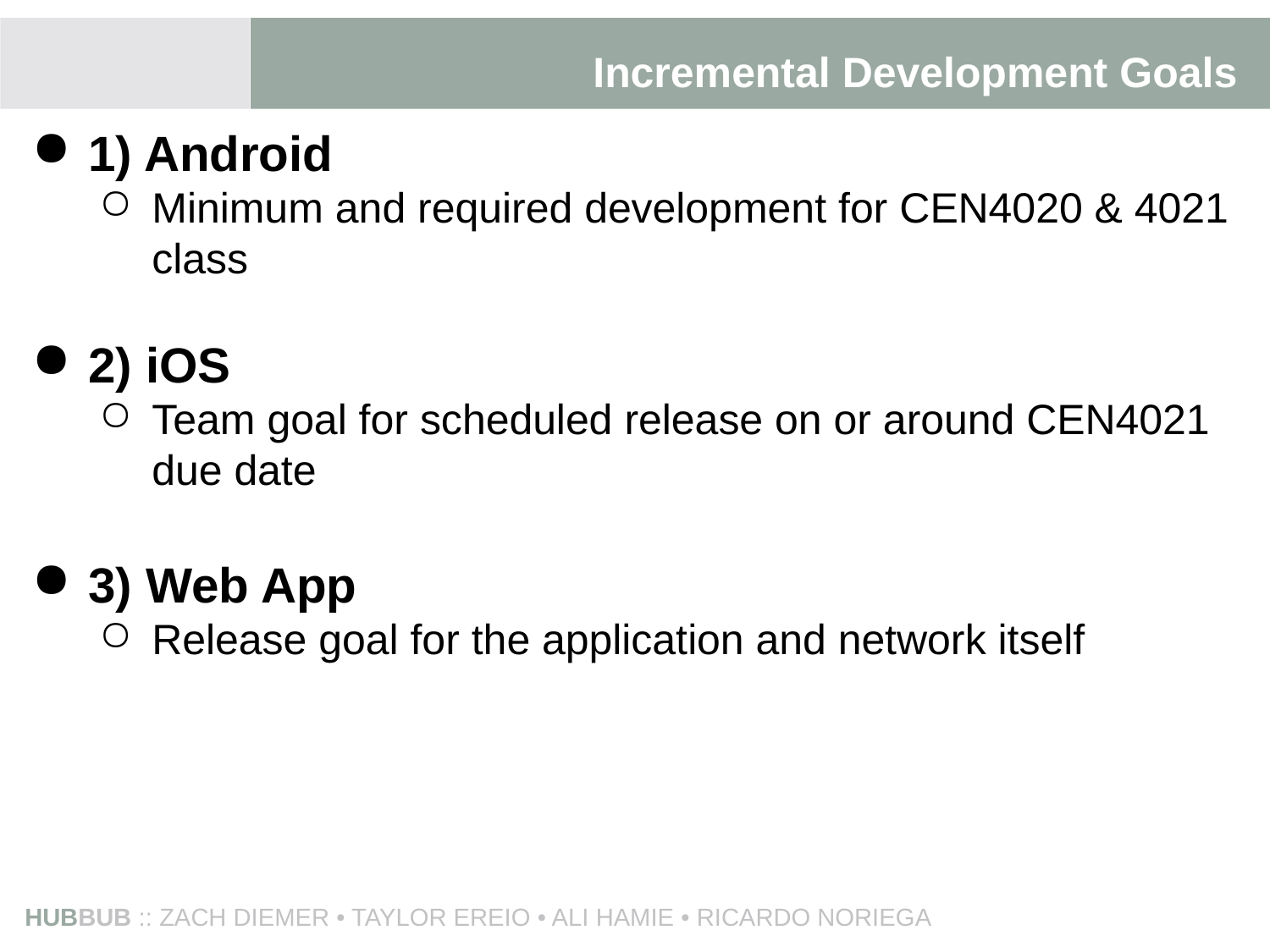

# Incremental Development Goals
1) Android
Minimum and required development for CEN4020 & 4021 class

2) iOS
Team goal for scheduled release on or around CEN4021 due date

3) Web App
Release goal for the application and network itself
HUBBUB :: ZACH DIEMER • TAYLOR EREIO • ALI HAMIE • RICARDO NORIEGA